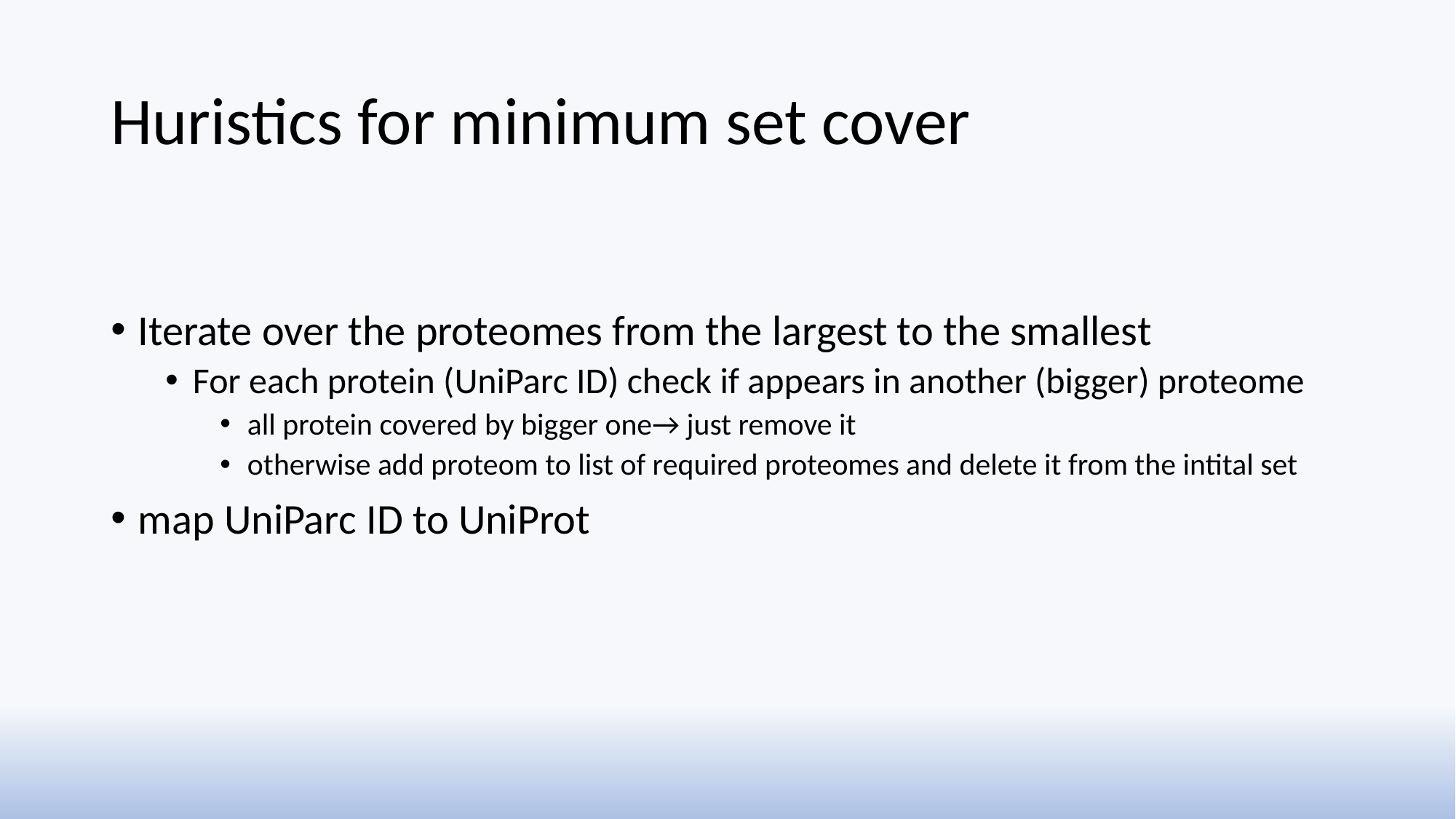

# Huristics for minimum set cover
Iterate over the proteomes from the largest to the smallest
For each protein (UniParc ID) check if appears in another (bigger) proteome
all protein covered by bigger one→ just remove it
otherwise add proteom to list of required proteomes and delete it from the intital set
map UniParc ID to UniProt